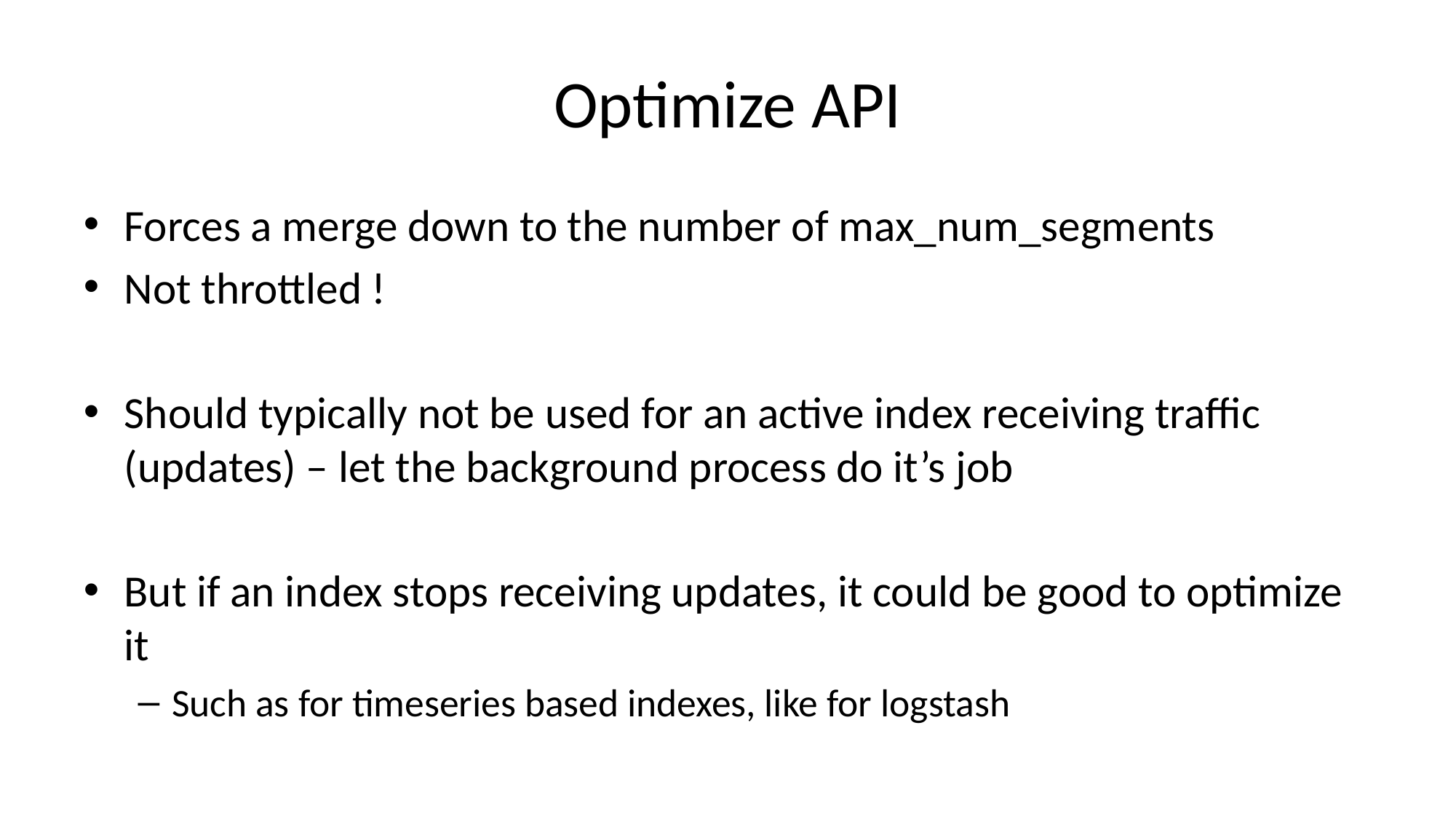

# Optimize API
Forces a merge down to the number of max_num_segments
Not throttled !

Should typically not be used for an active index receiving traffic (updates) – let the background process do it’s job

But if an index stops receiving updates, it could be good to optimize it
Such as for timeseries based indexes, like for logstash